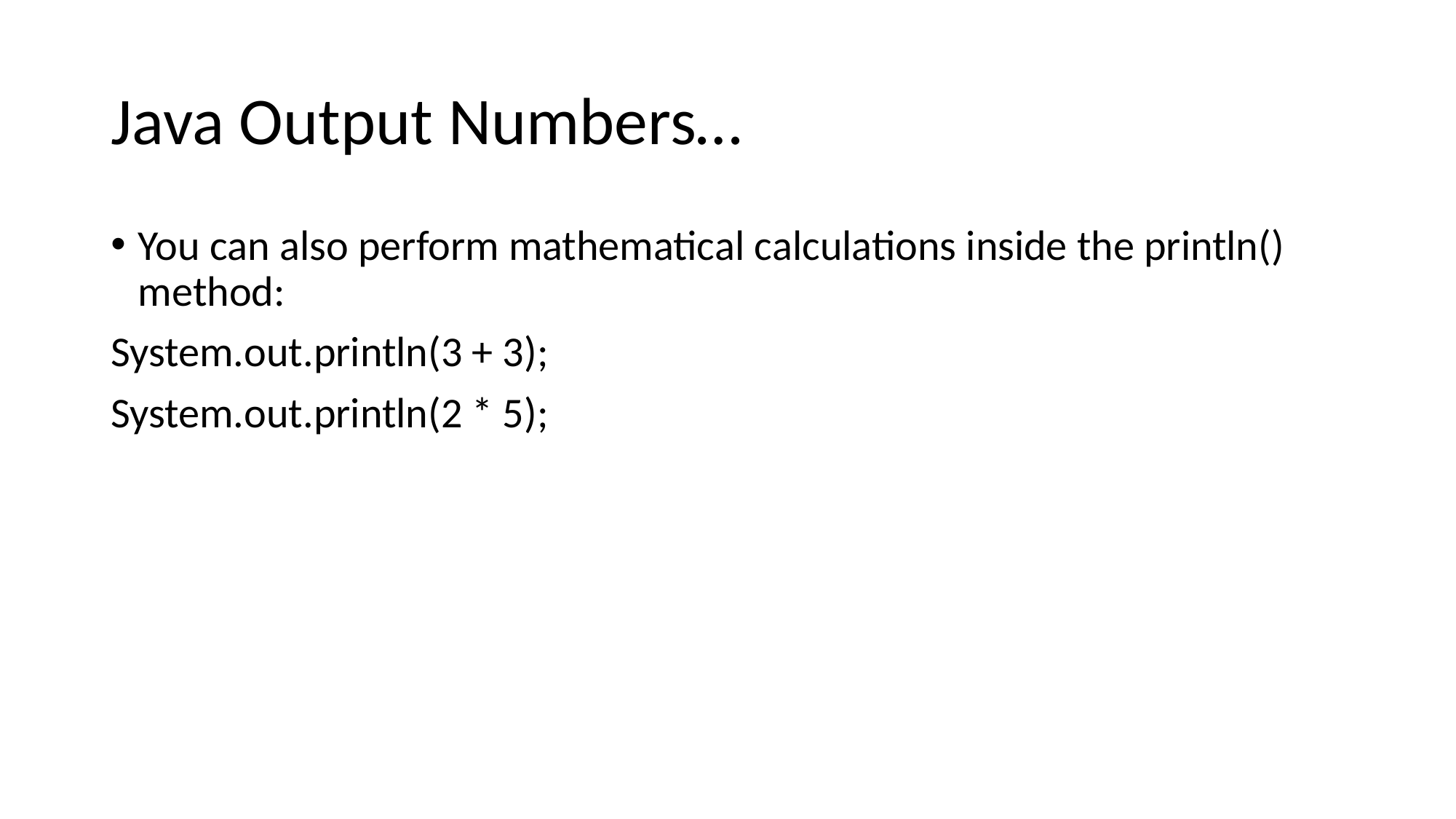

# Java Output Numbers…
You can also perform mathematical calculations inside the println() method:
System.out.println(3 + 3);
System.out.println(2 * 5);